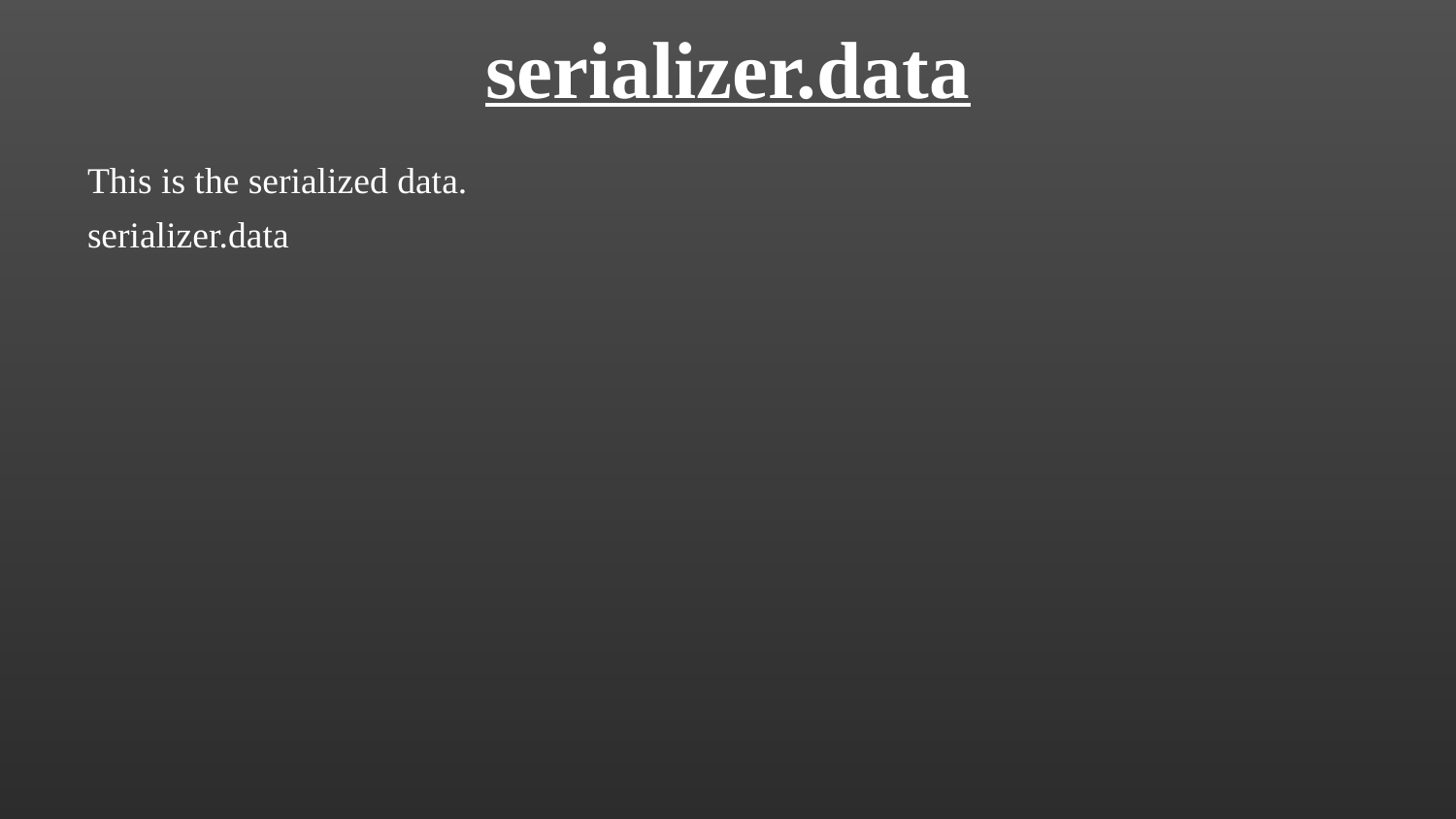

# serializer.data
This is the serialized data.
serializer.data